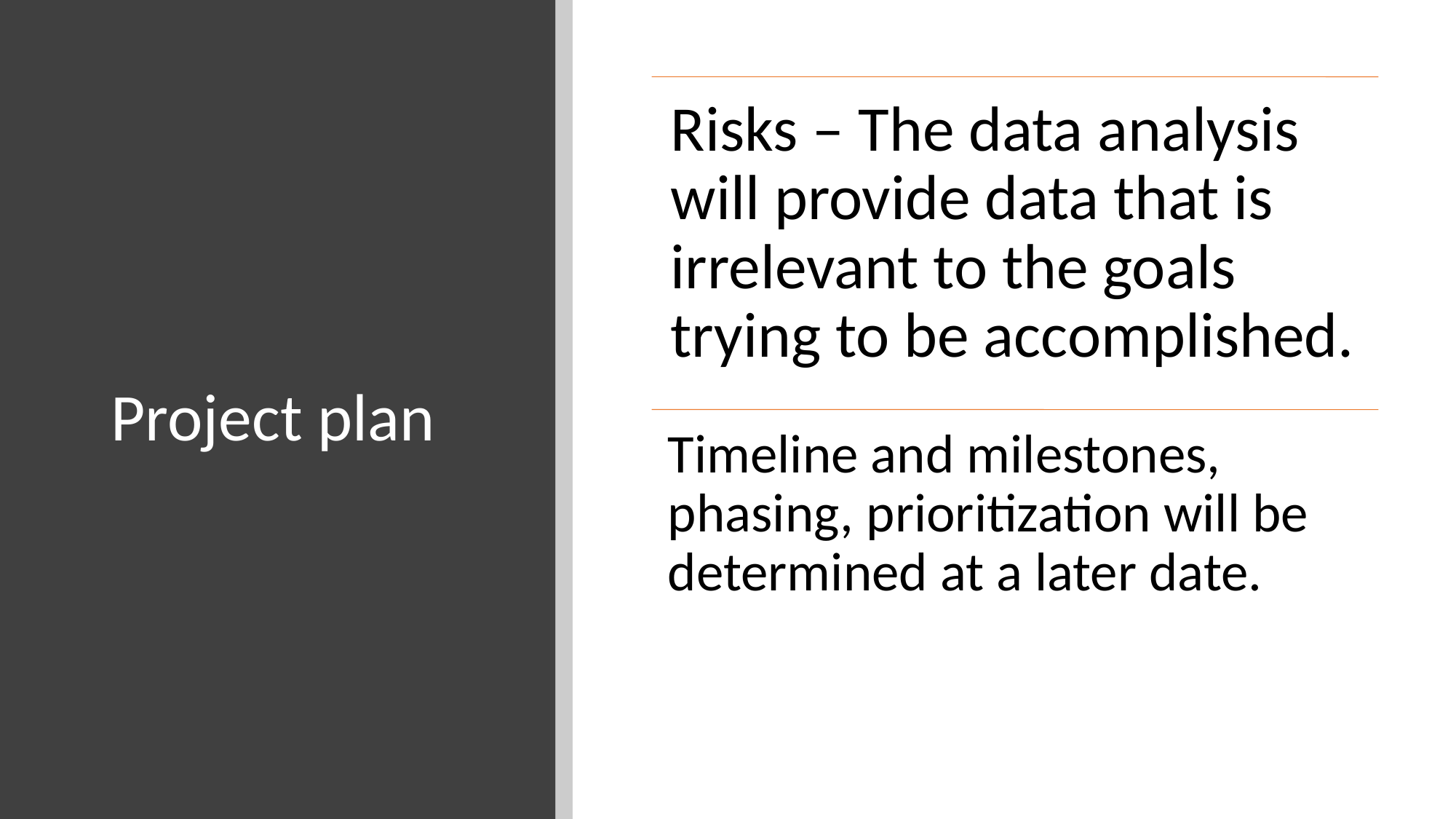

Risks – The data analysis will provide data that is irrelevant to the goals trying to be accomplished.
Timeline and milestones, phasing, prioritization will be determined at a later date.
# Project plan